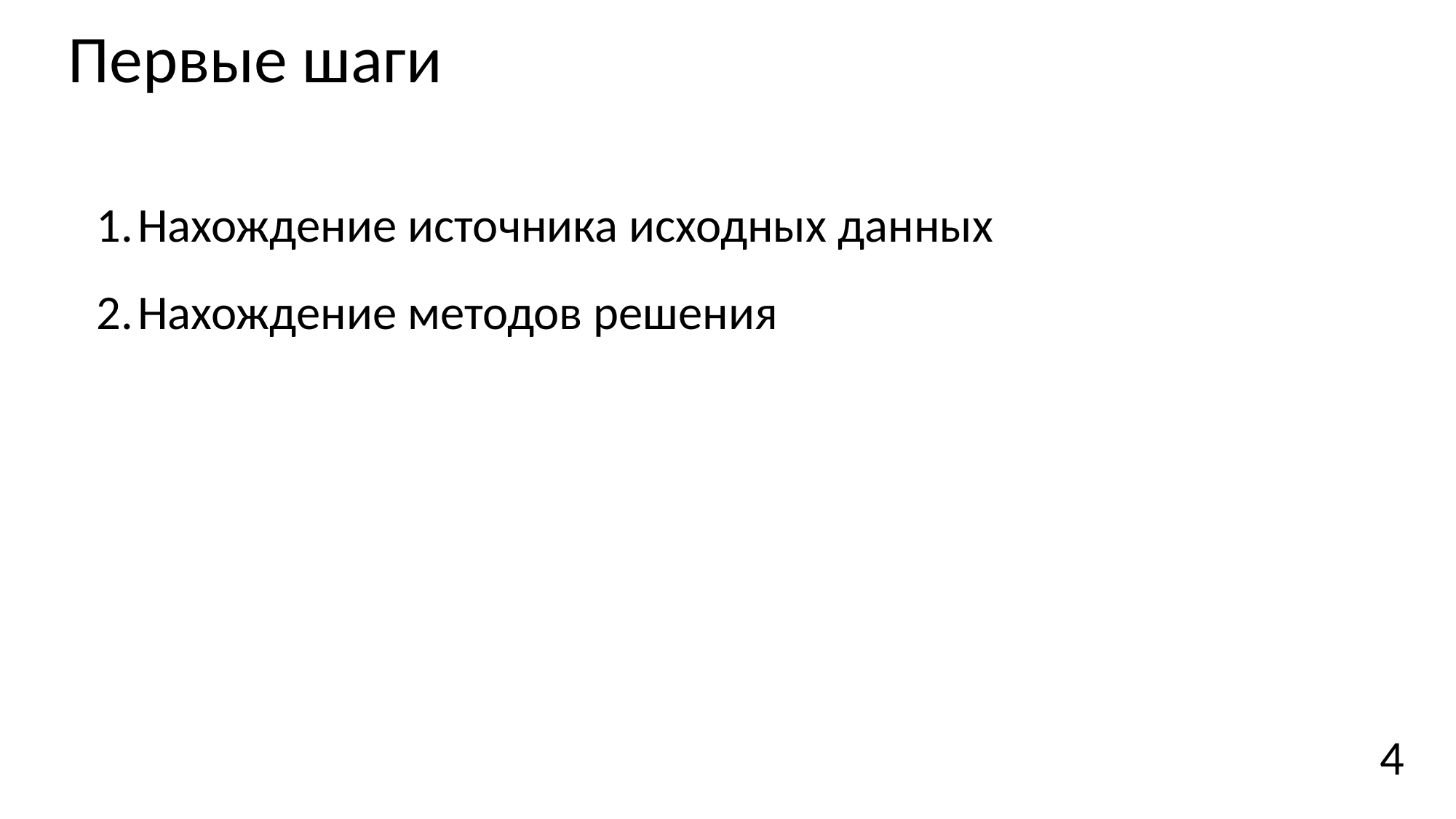

# Первые шаги
Нахождение источника исходных данных
Нахождение методов решения

4